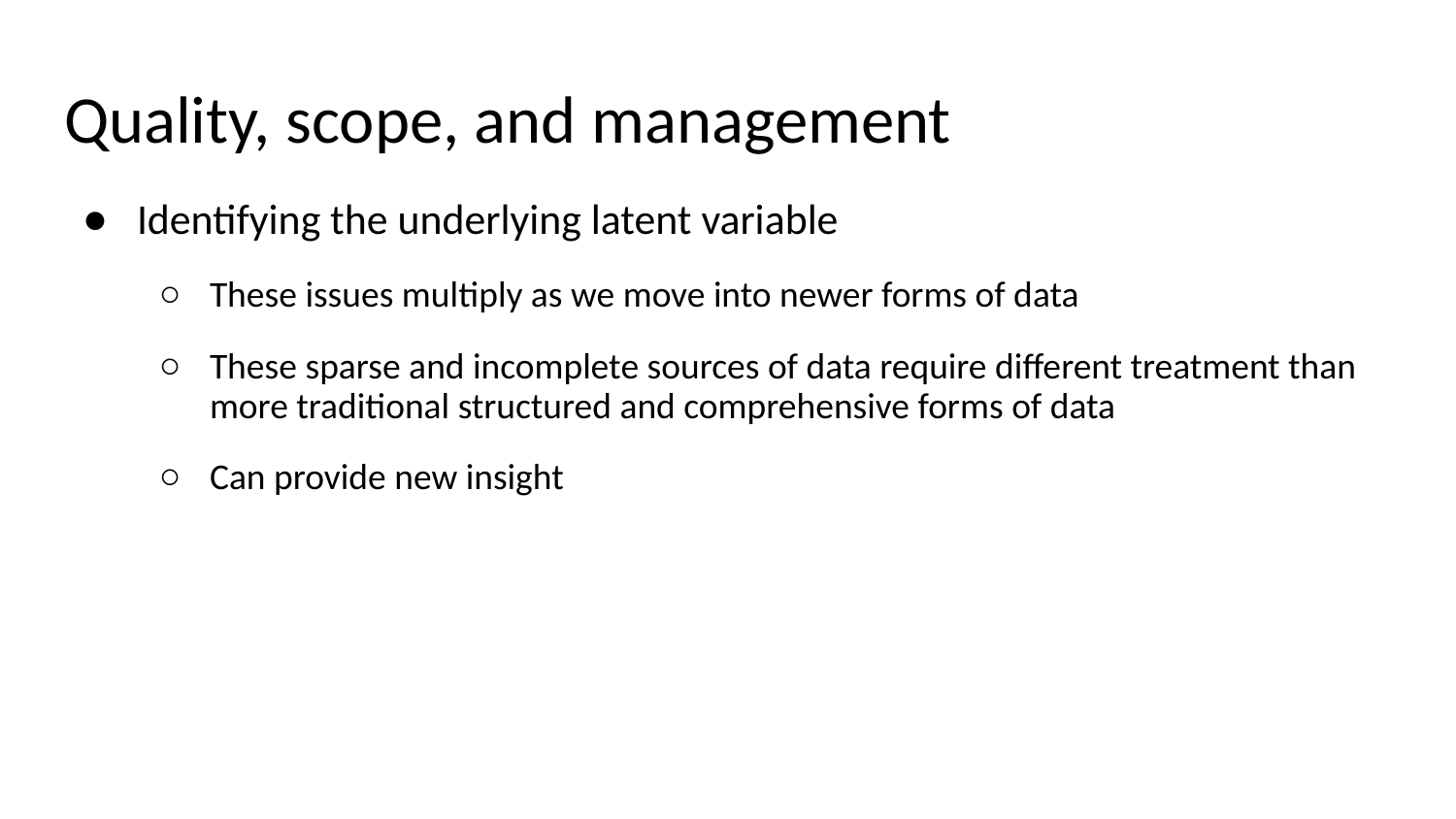

# Quality, scope, and management
Identifying the underlying latent variable
These issues multiply as we move into newer forms of data
These sparse and incomplete sources of data require diﬀerent treatment than more traditional structured and comprehensive forms of data
Can provide new insight